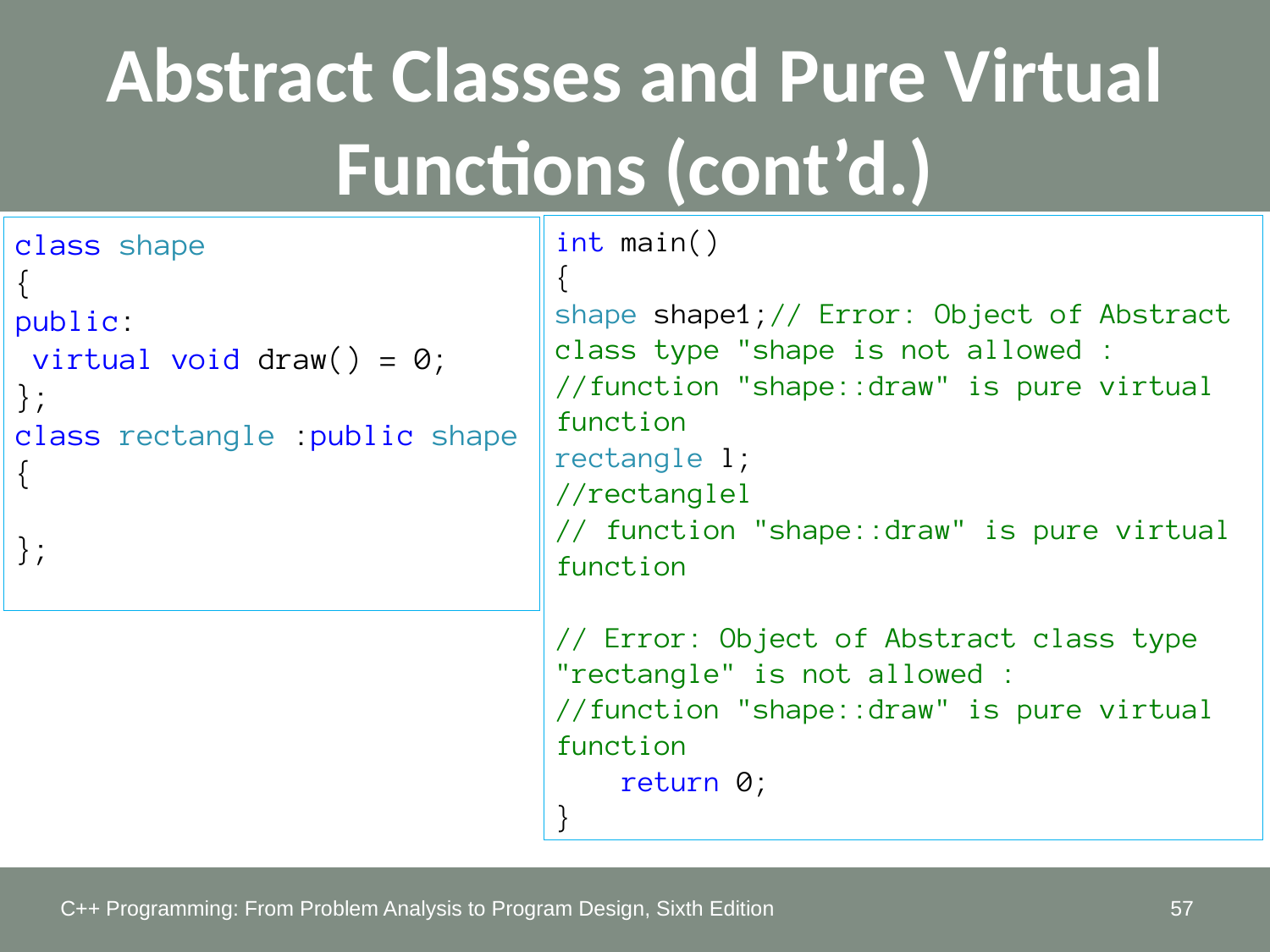

Abstract Classes and Pure Virtual Functions (cont’d.)
int main()
{
shape shape1;// Error: Object of Abstract class type "shape is not allowed :
//function "shape::draw" is pure virtual function
rectangle l;
//rectanglel
// function "shape::draw" is pure virtual function

// Error: Object of Abstract class type "rectangle" is not allowed :
//function "shape::draw" is pure virtual function
    return 0;
}
class shape
{
public:
 virtual void draw() = 0;
};
class rectangle :public shape
{

};

C++ Programming: From Problem Analysis to Program Design, Sixth Edition
57